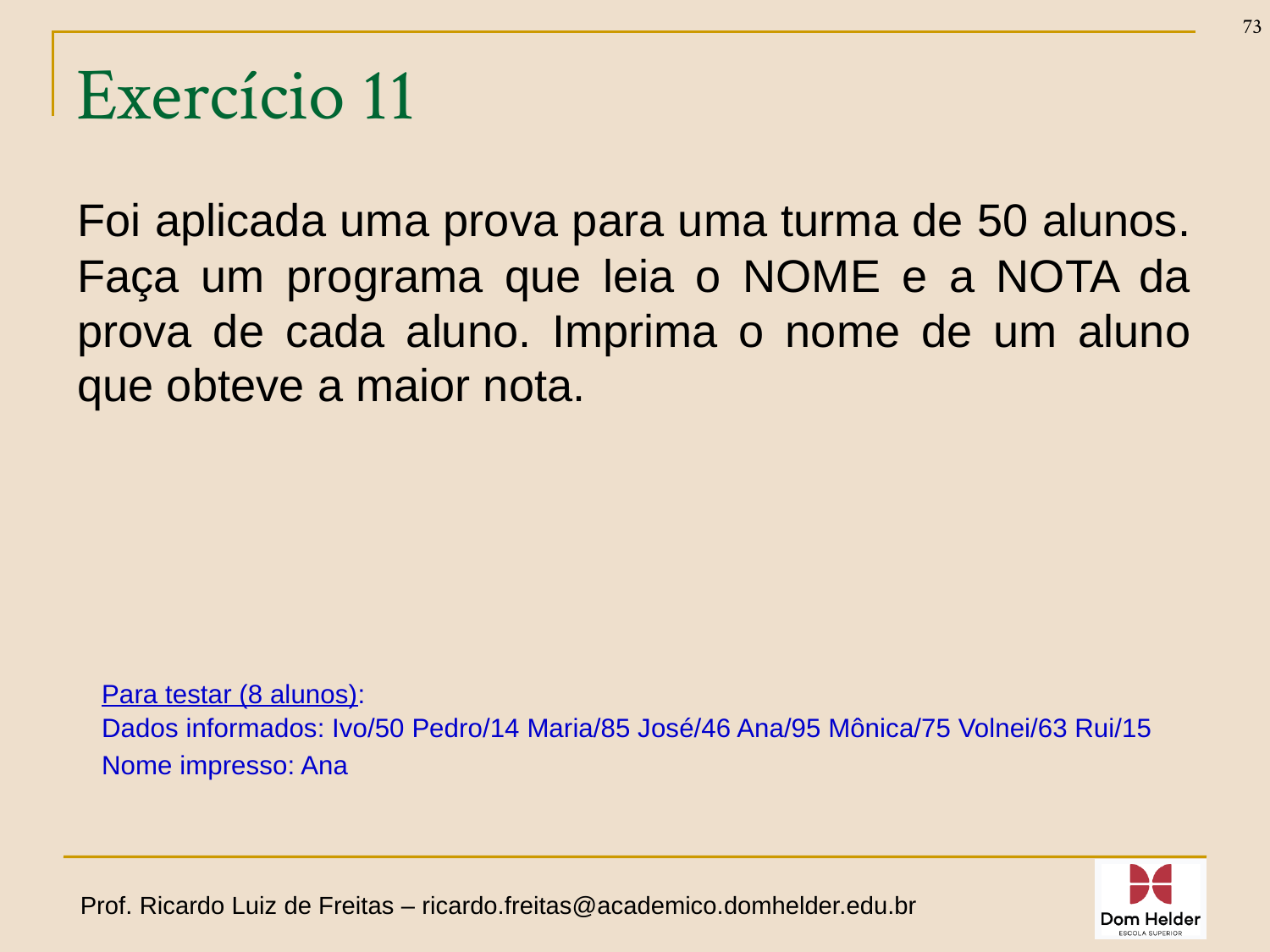

73
# Exercício 11
Foi aplicada uma prova para uma turma de 50 alunos. Faça um programa que leia o NOME e a NOTA da prova de cada aluno. Imprima o nome de um aluno que obteve a maior nota.
Para testar (8 alunos):
Dados informados: Ivo/50 Pedro/14 Maria/85 José/46 Ana/95 Mônica/75 Volnei/63 Rui/15
Nome impresso: Ana